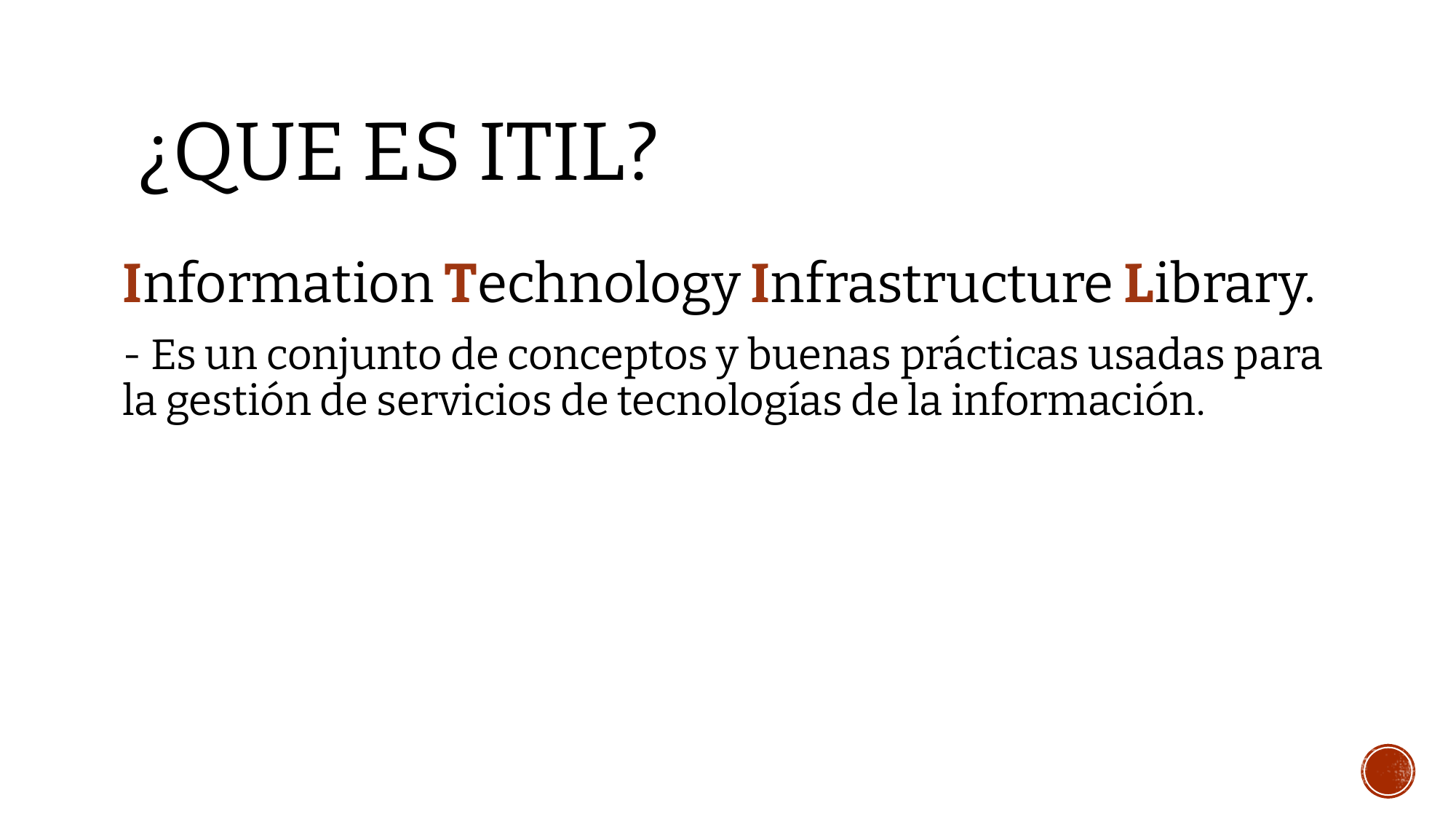

# ¿Que es itil?
Information Technology Infrastructure Library.
- Es un conjunto de conceptos y buenas prácticas usadas para la gestión de servicios de tecnologías de la información.